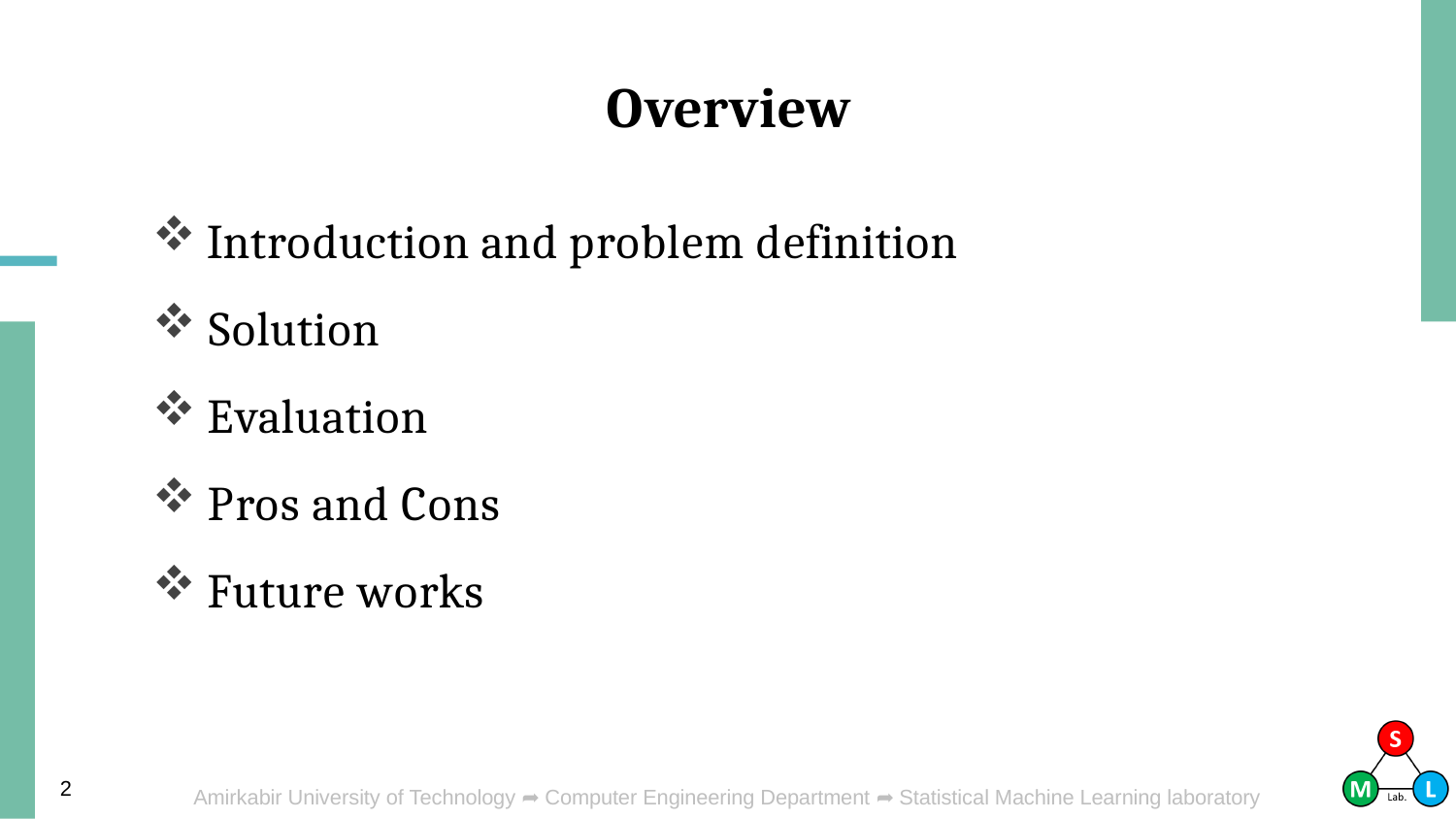

# Overview
Introduction and problem definition
Solution
Evaluation
Pros and Cons
Future works